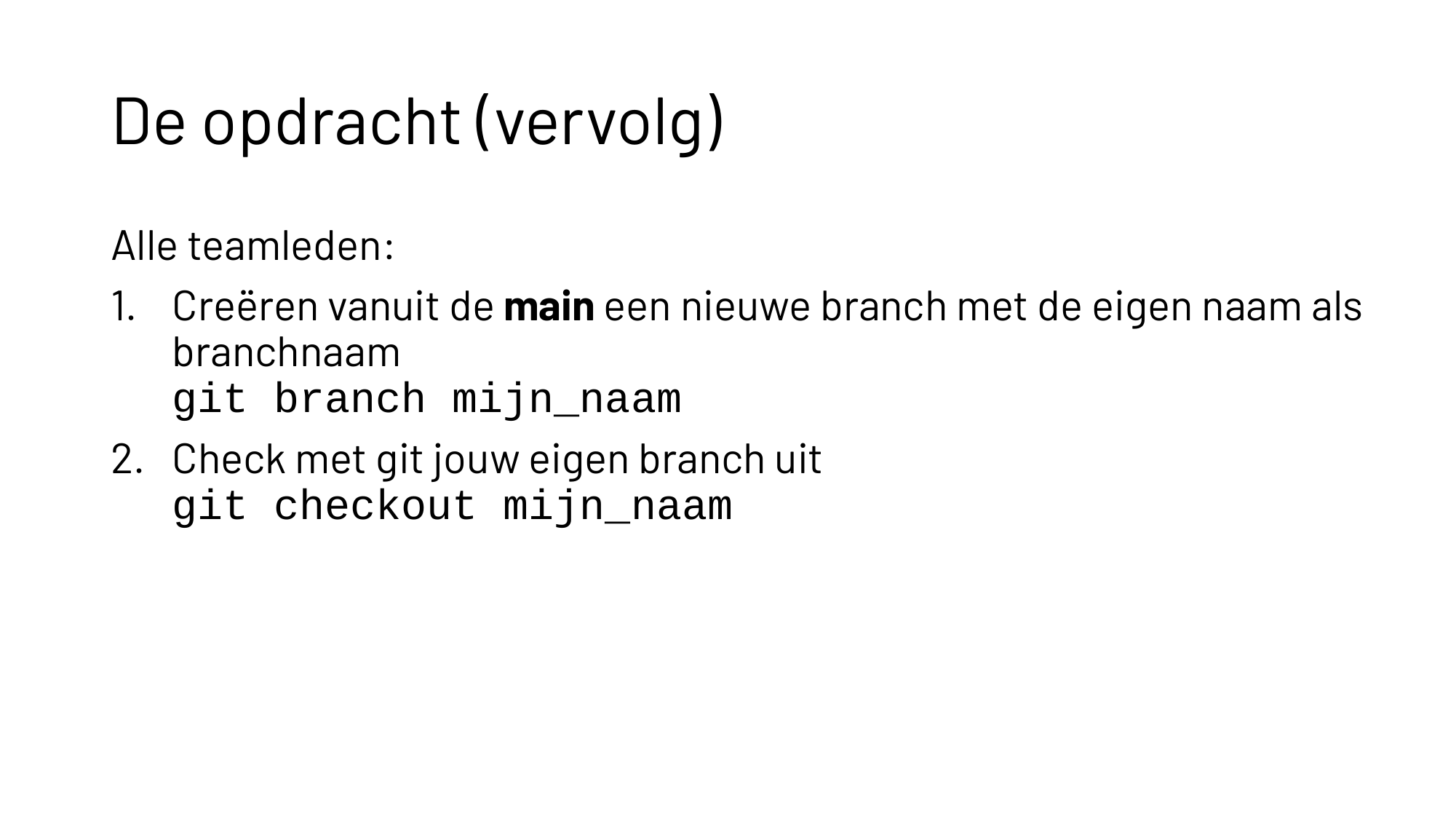

# De opdracht (vervolg)
Alle teamleden:
Creëren vanuit de main een nieuwe branch met de eigen naam als branchnaam
git branch mijn_naam
Check met git jouw eigen branch uit
git checkout mijn_naam